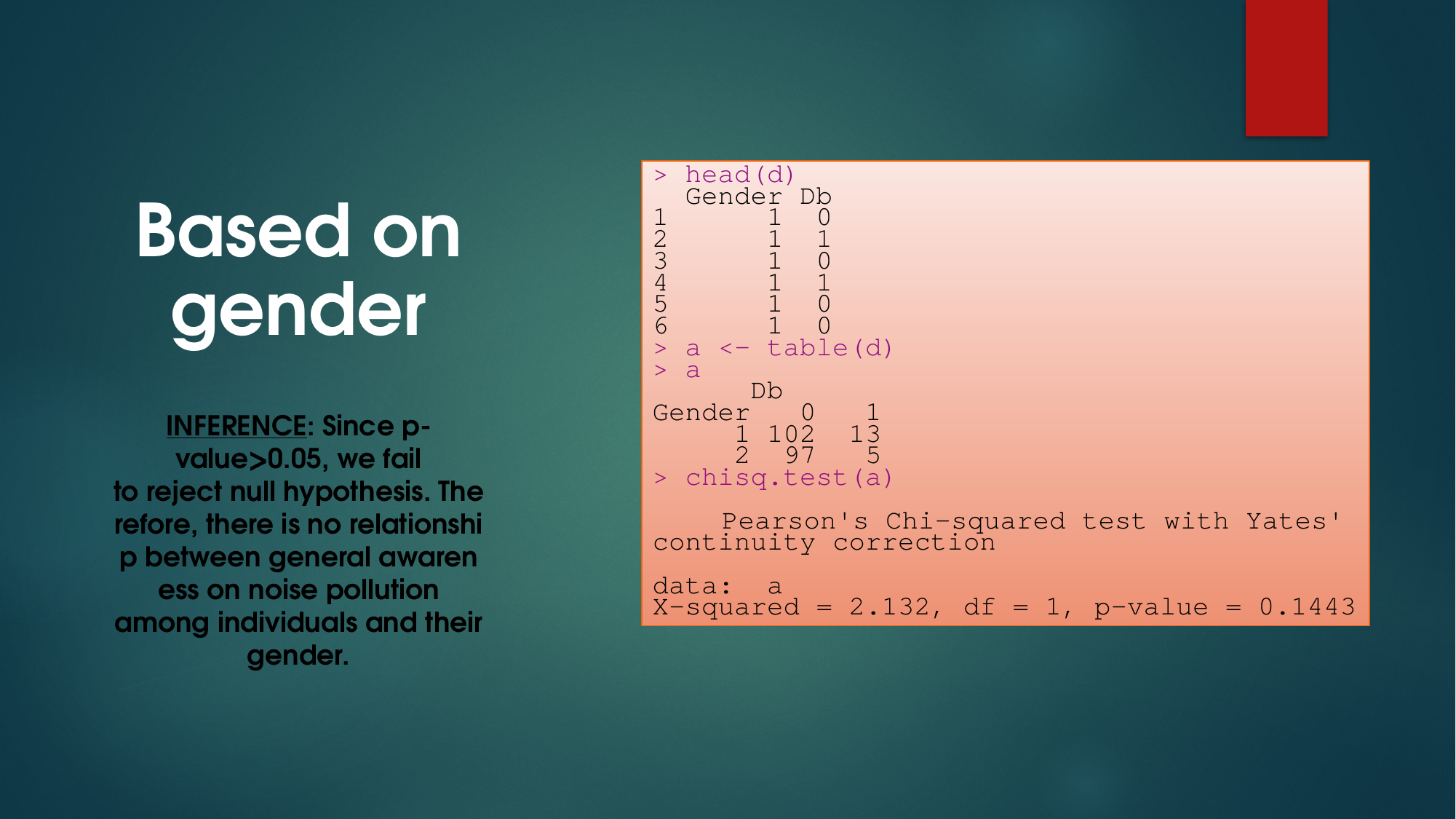

Based on gender​
> head(d)
  Gender Db
1      1  0
2      1  1
3      1  0
4      1  1
5      1  0
6      1  0
> a <- table(d)
> a
      Db
Gender   0   1
     1 102  13
     2  97   5
> chisq.test(a)

	Pearson's Chi-squared test with Yates' continuity correction

data:  a
X-squared = 2.132, df = 1, p-value = 0.1443
INFERENCE: Since p-value>0.05, we fail to reject null hypothesis. Therefore, there is no relationship between general awareness on noise pollution among individuals and their gender.